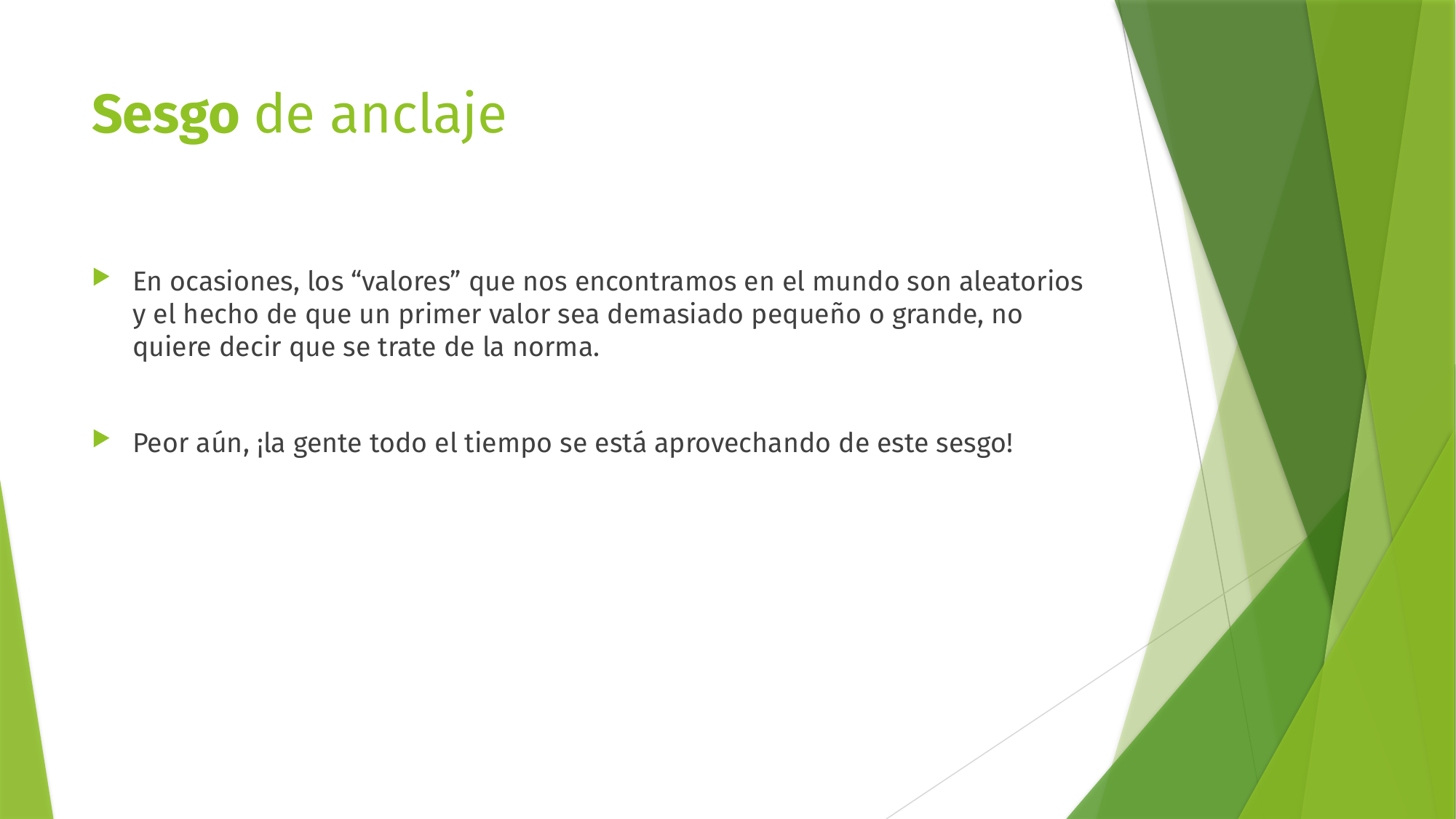

# Sesgo de anclaje
En ocasiones, los “valores” que nos encontramos en el mundo son aleatorios y el hecho de que un primer valor sea demasiado pequeño o grande, no quiere decir que se trate de la norma.

Peor aún, ¡la gente todo el tiempo se está aprovechando de este sesgo!